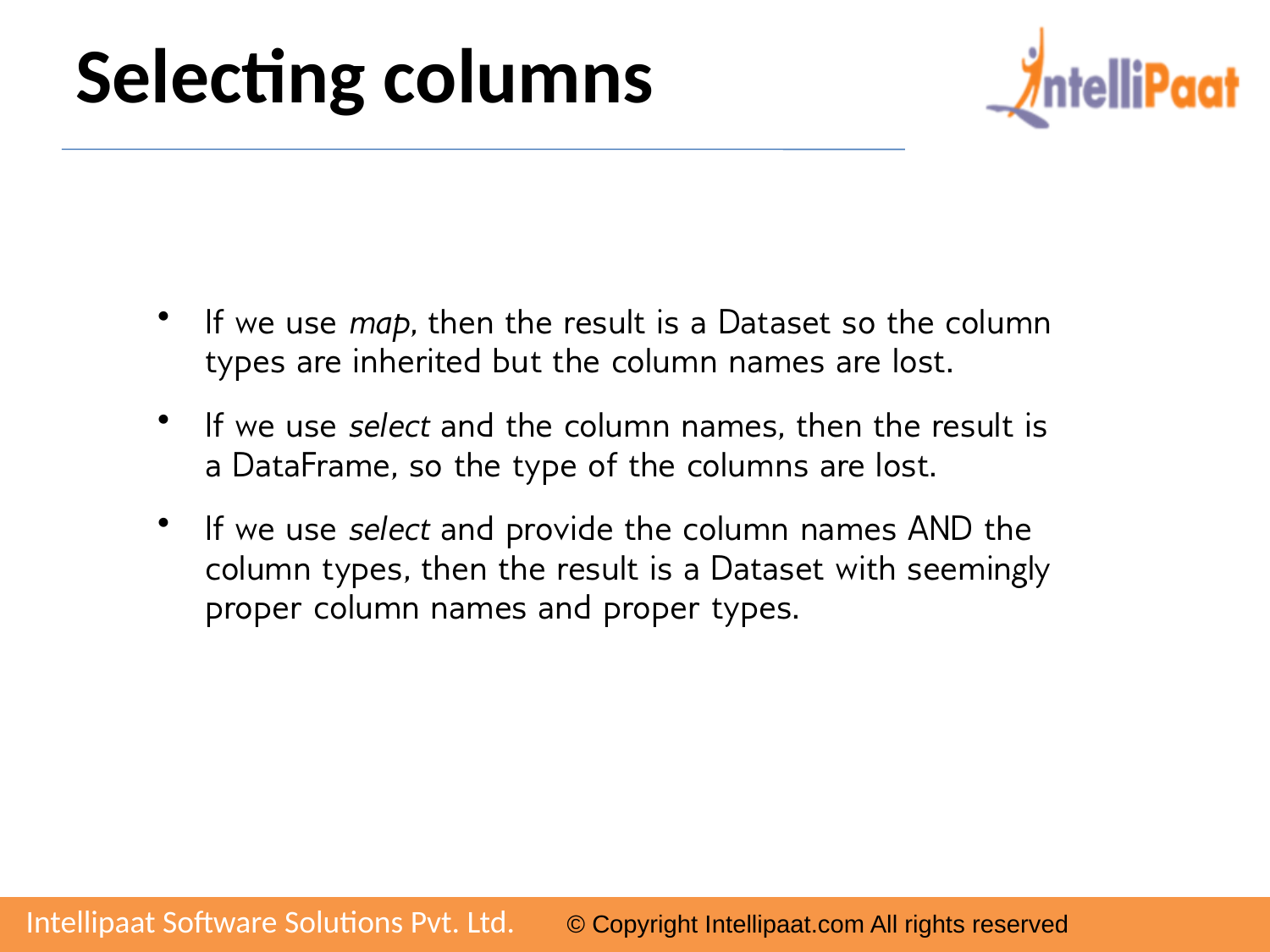

# Selecting columns
If we use map, then the result is a Dataset so the column types are inherited but the column names are lost.
If we use select and the column names, then the result is a DataFrame, so the type of the columns are lost.
If we use select and provide the column names AND the column types, then the result is a Dataset with seemingly proper column names and proper types.